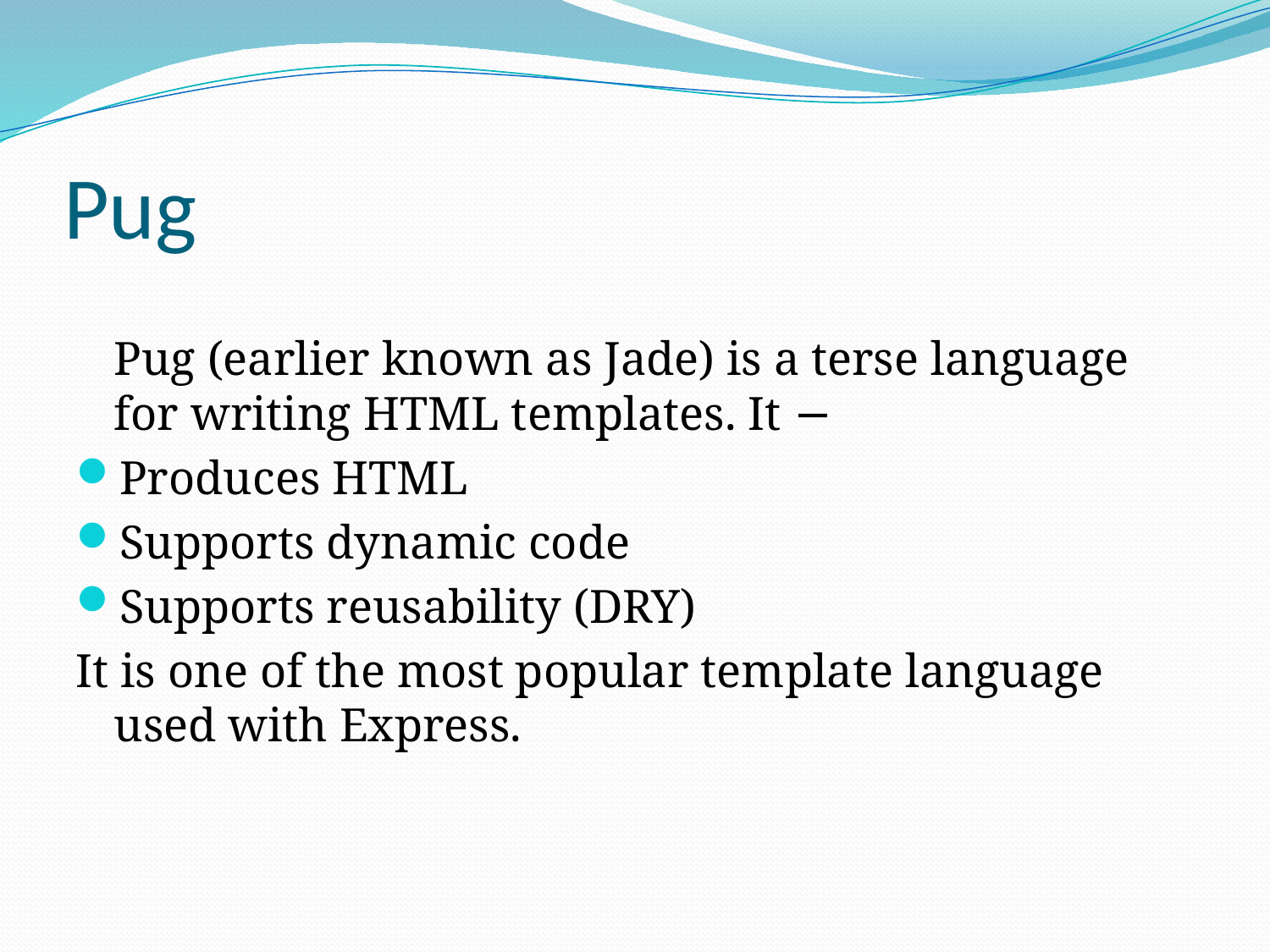

# Pug
Pug (earlier known as Jade) is a terse language for writing HTML templates. It −
Produces HTML
Supports dynamic code
Supports reusability (DRY)
It is one of the most popular template language used with Express.